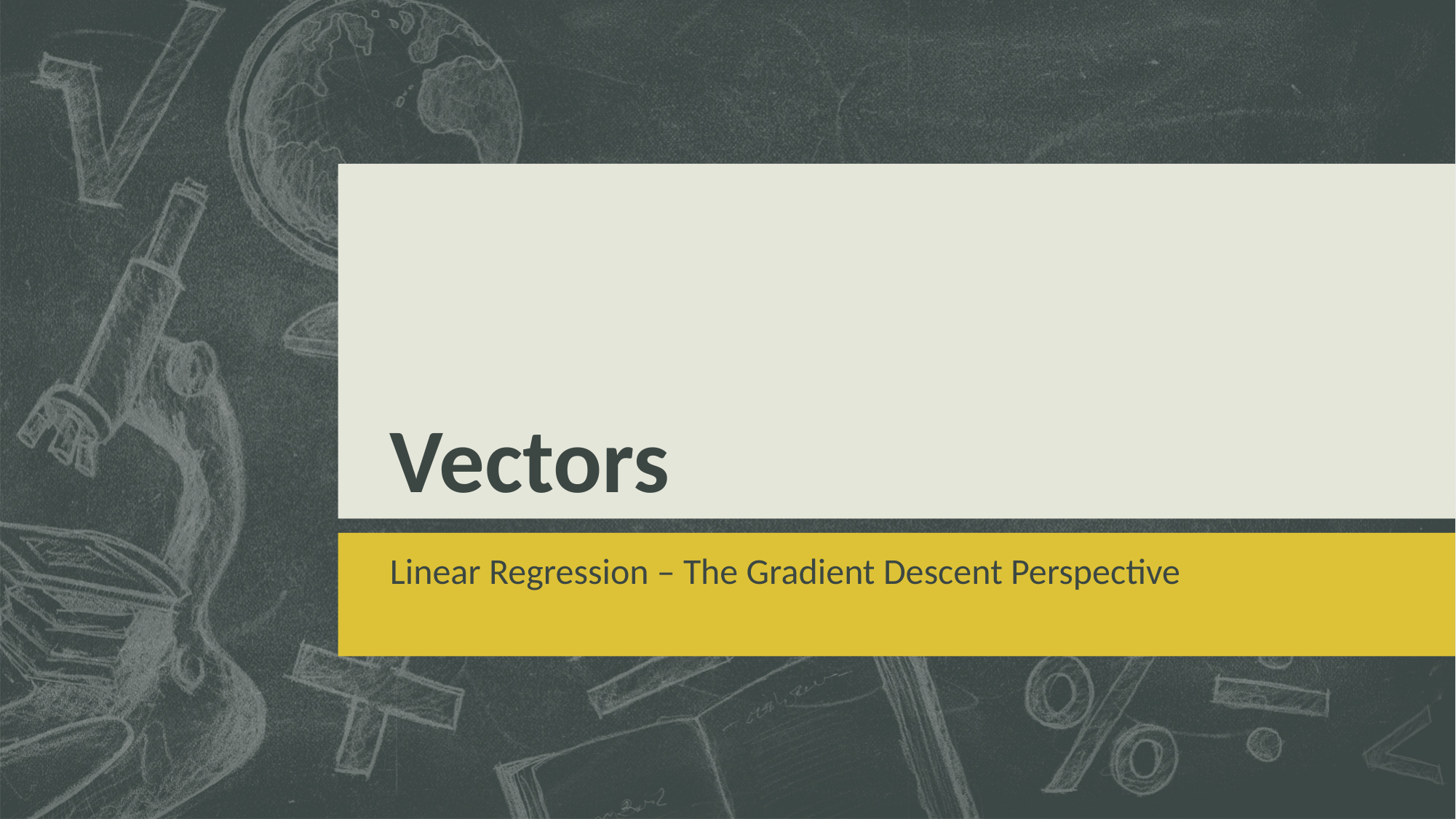

# Vectors
Linear Regression – The Gradient Descent Perspective